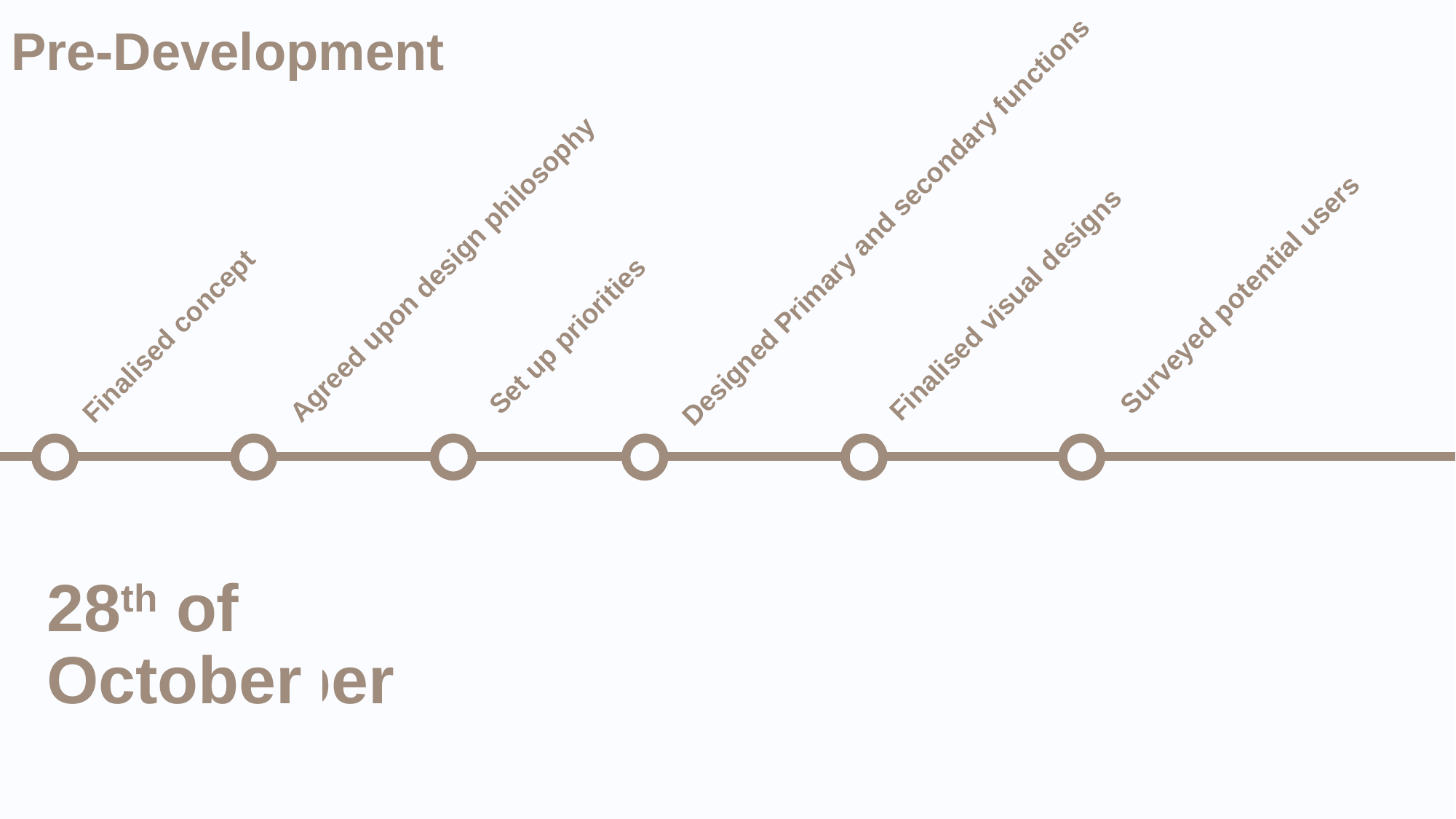

# Pre-Development
Designed Primary and secondary functions

Agreed upon design philosophy

Surveyed potential users

Finalised visual designs

Finalised concept

Set up priorities

28th of October
15th of October
1st of September
3rd of September
4th of September
22nd of September